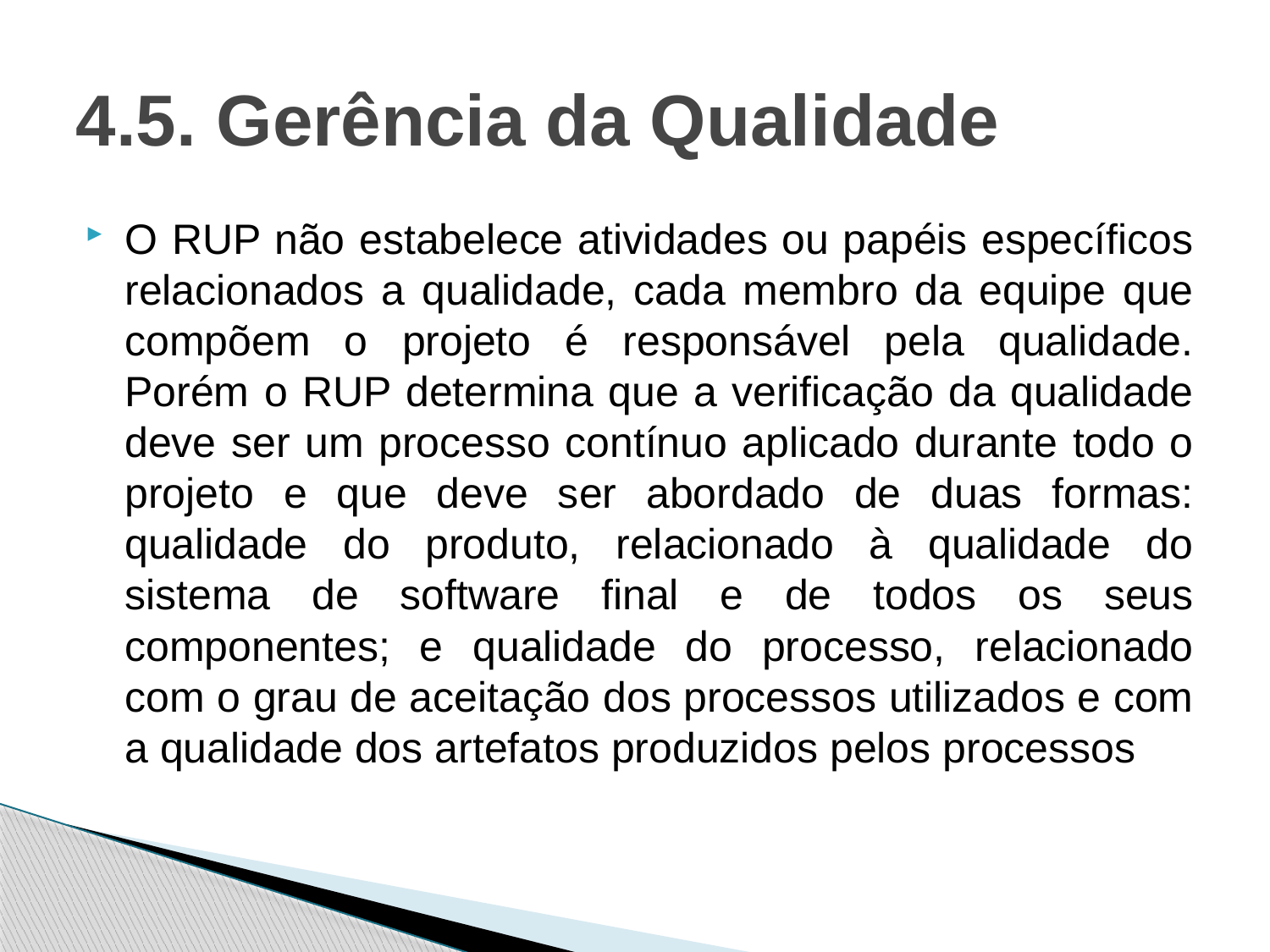

# 4.5. Gerência da Qualidade
O RUP não estabelece atividades ou papéis específicos relacionados a qualidade, cada membro da equipe que compõem o projeto é responsável pela qualidade. Porém o RUP determina que a verificação da qualidade deve ser um processo contínuo aplicado durante todo o projeto e que deve ser abordado de duas formas: qualidade do produto, relacionado à qualidade do sistema de software final e de todos os seus componentes; e qualidade do processo, relacionado com o grau de aceitação dos processos utilizados e com a qualidade dos artefatos produzidos pelos processos